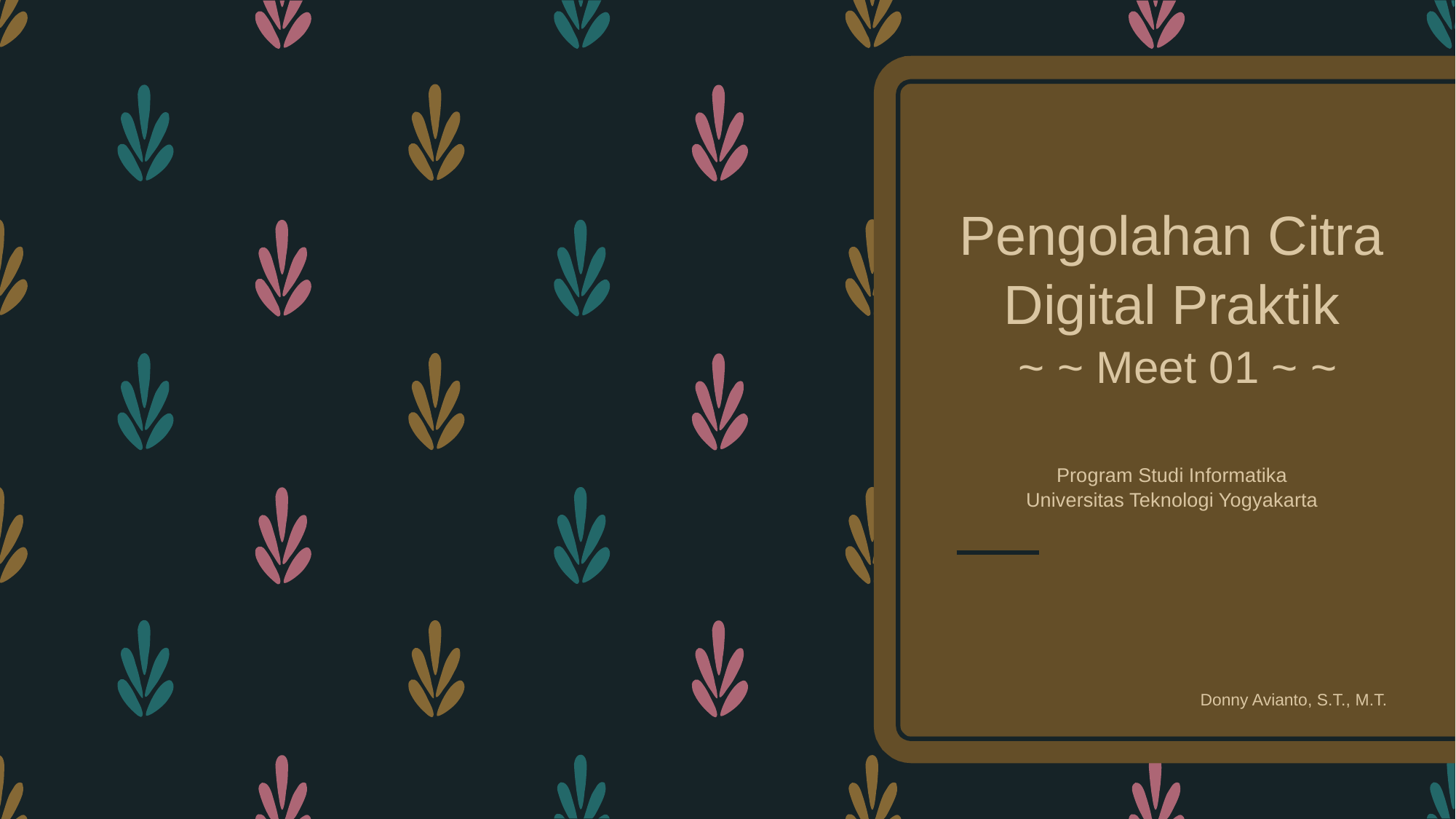

# Pengolahan Citra Digital Praktik ~ ~ Meet 01 ~ ~ Program Studi Informatika Universitas Teknologi Yogyakarta
Donny Avianto, S.T., M.T.